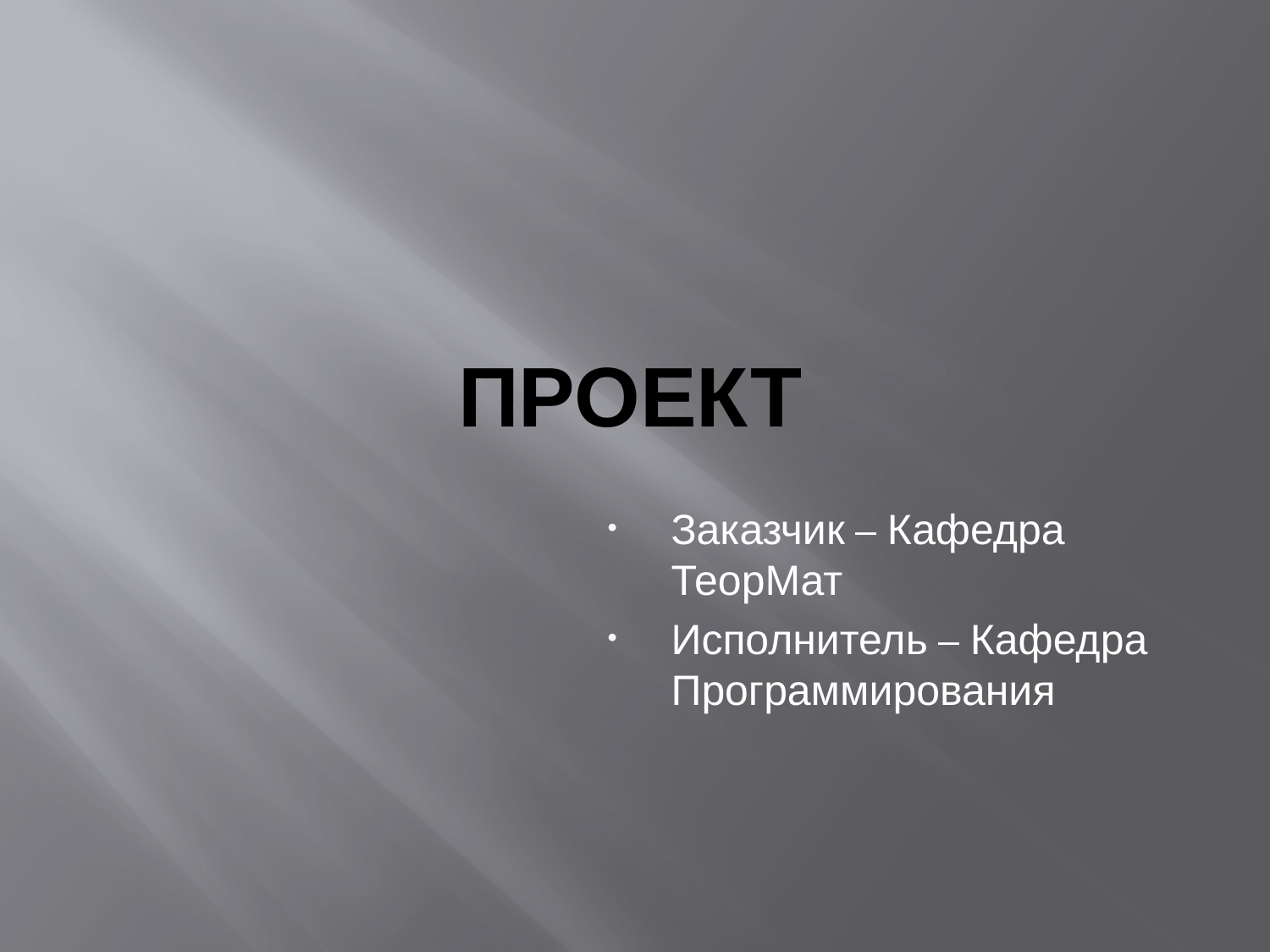

# Проект
Заказчик – Кафедра ТеорМат
Исполнитель – Кафедра Программирования